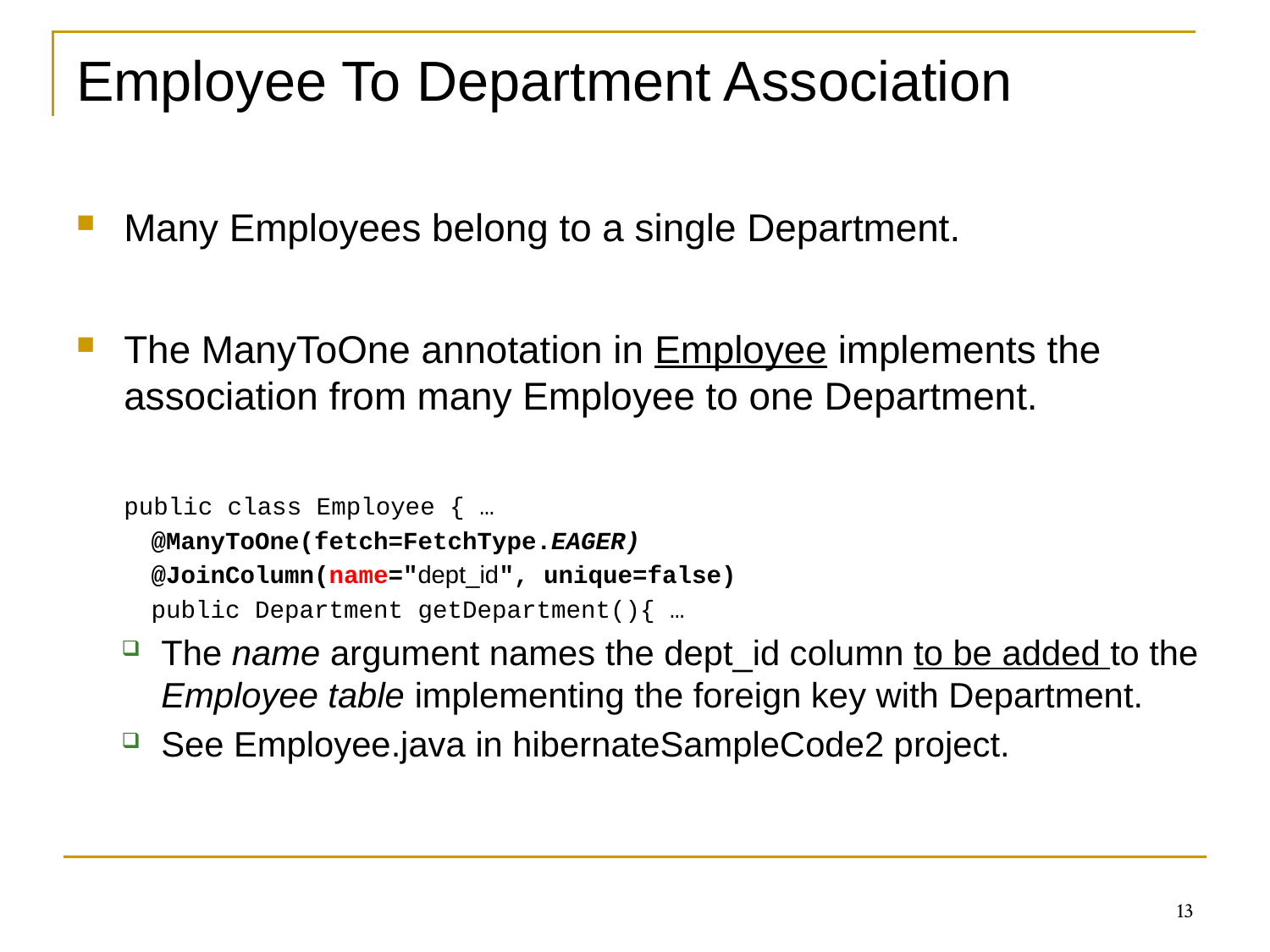

# Employee To Department Association
Many Employees belong to a single Department.

The ManyToOne annotation in Employee implements the association from many Employee to one Department.

public class Employee { …
  @ManyToOne(fetch=FetchType.EAGER)
  @JoinColumn(name="dept_id", unique=false)
  public Department getDepartment(){ …
The name argument names the dept_id column to be added to the Employee table implementing the foreign key with Department.
See Employee.java in hibernateSampleCode2 project.
13